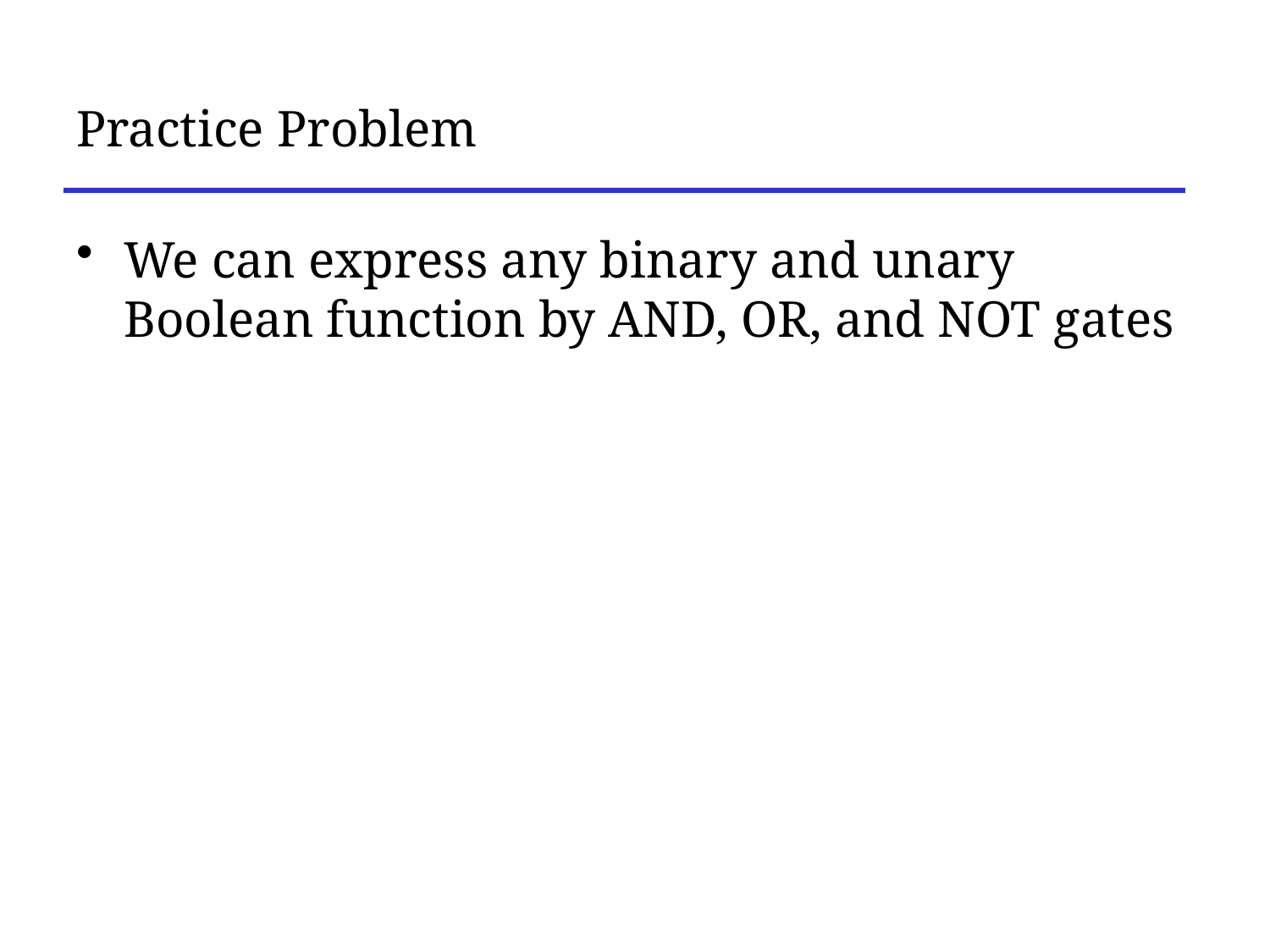

# Practice Problem
We can express any binary and unary Boolean function by AND, OR, and NOT gates